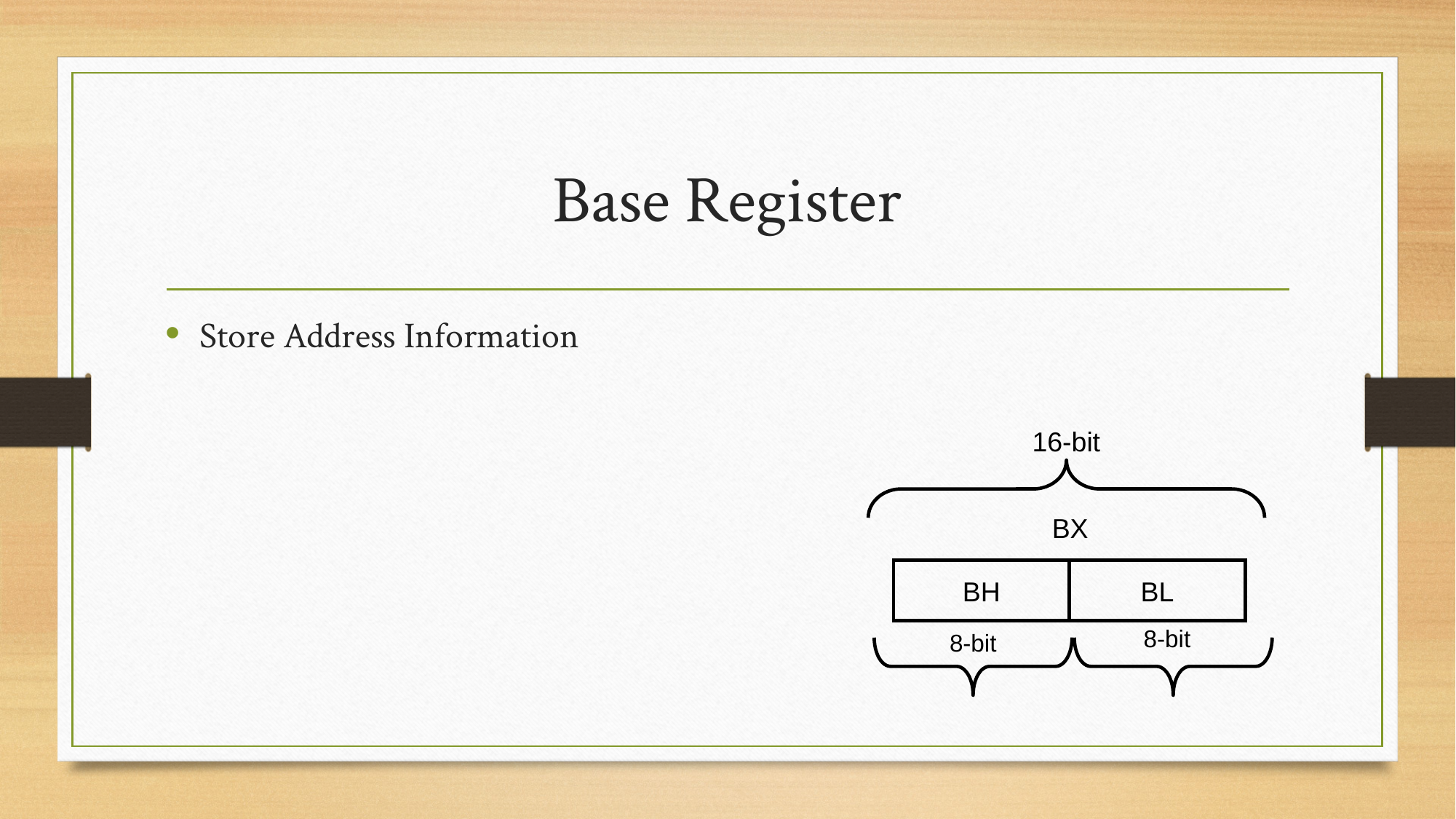

# Base Register

Store Address Information
16-bit
BX
BH
BL

8-bit
8-bit